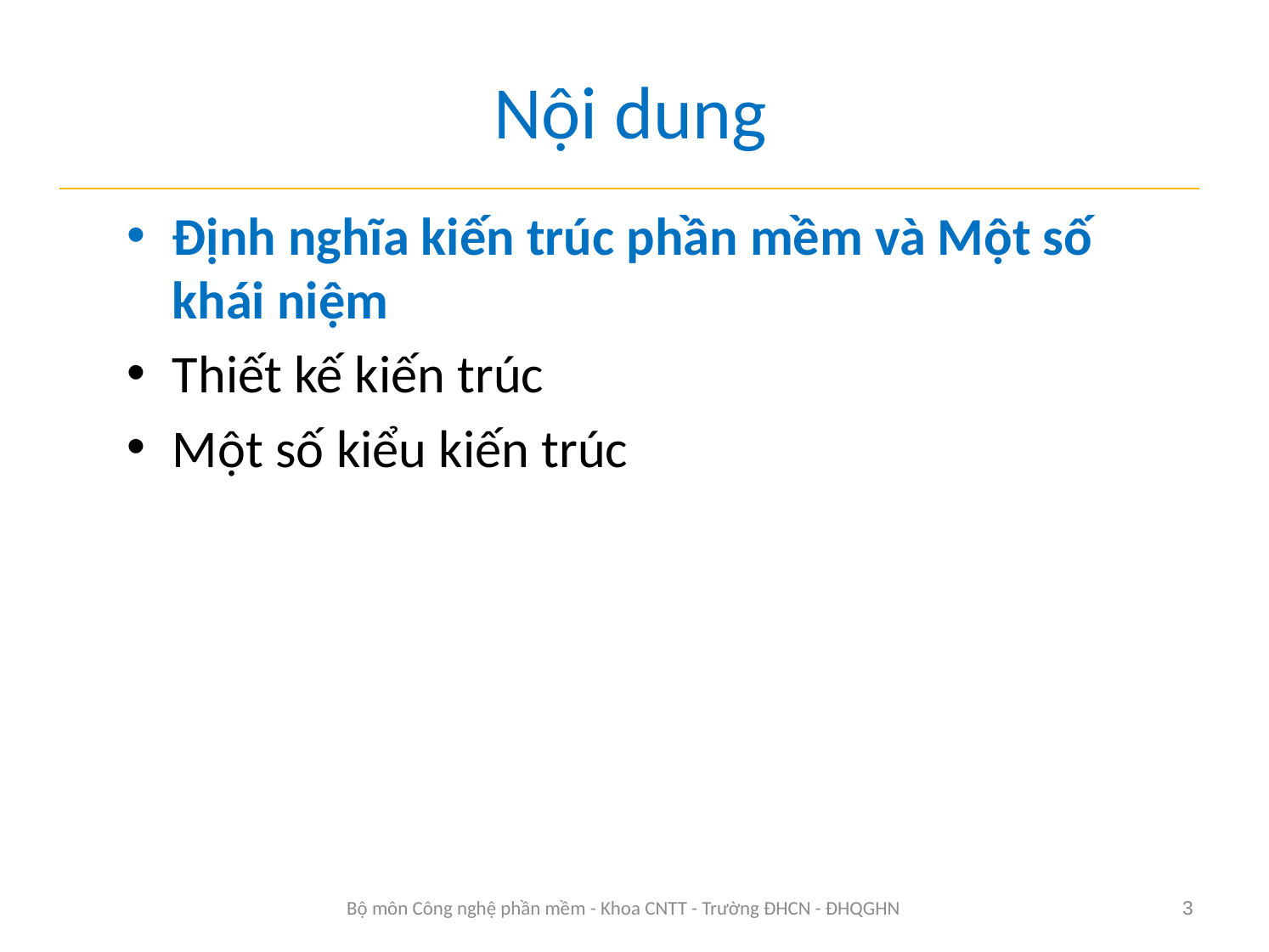

# Nội dung
Định nghĩa kiến trúc phần mềm và Một số khái niệm
Thiết kế kiến trúc
Một số kiểu kiến trúc

Bộ môn Công nghệ phần mềm - Khoa CNTT - Trường ĐHCN - ĐHQGHN
3